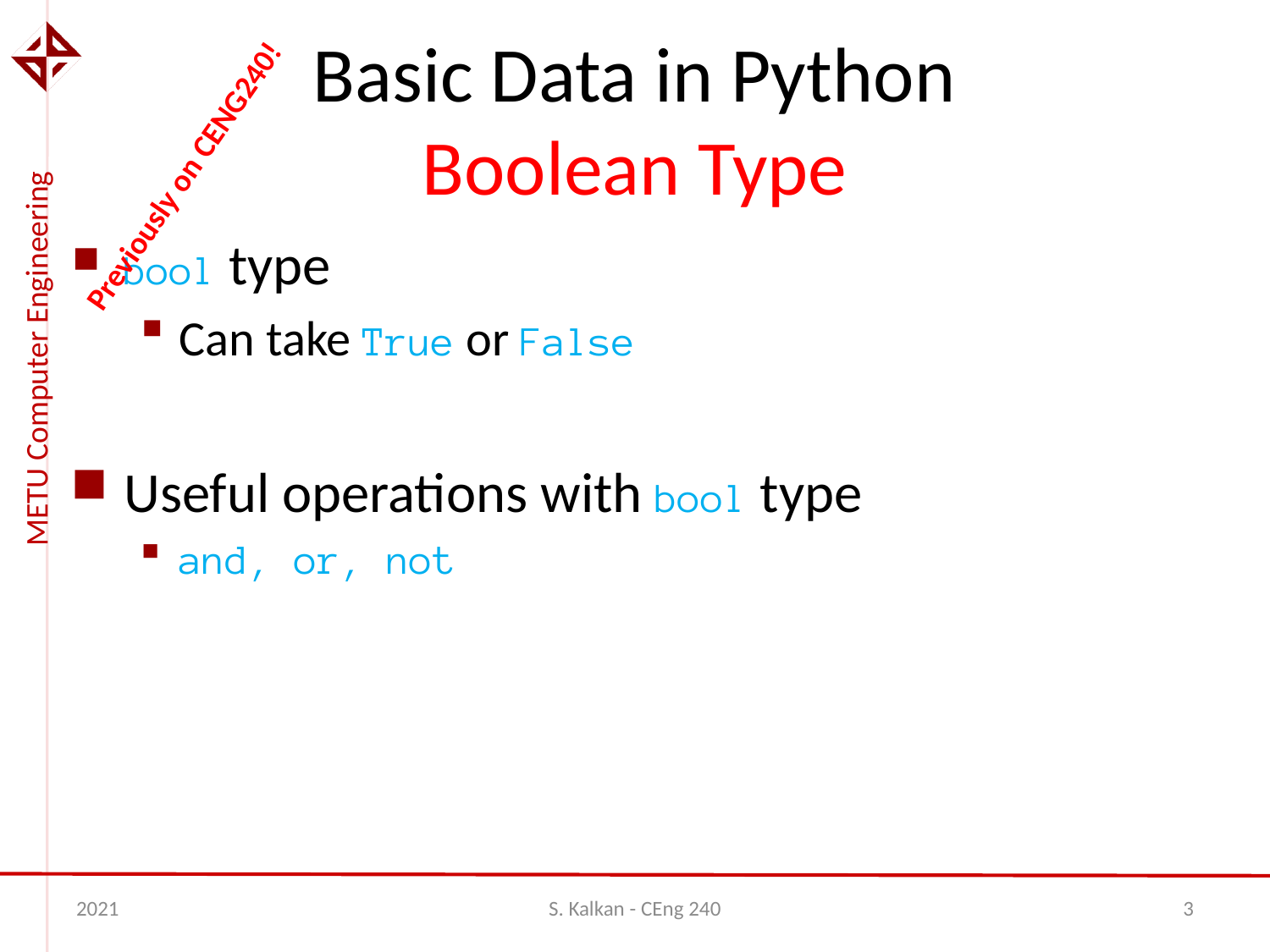

# Basic Data in Python Boolean Type
Previously on CENG240!
bool type
Can take True or False

Useful operations with bool type
and, or, not
2021
S. Kalkan - CEng 240
3